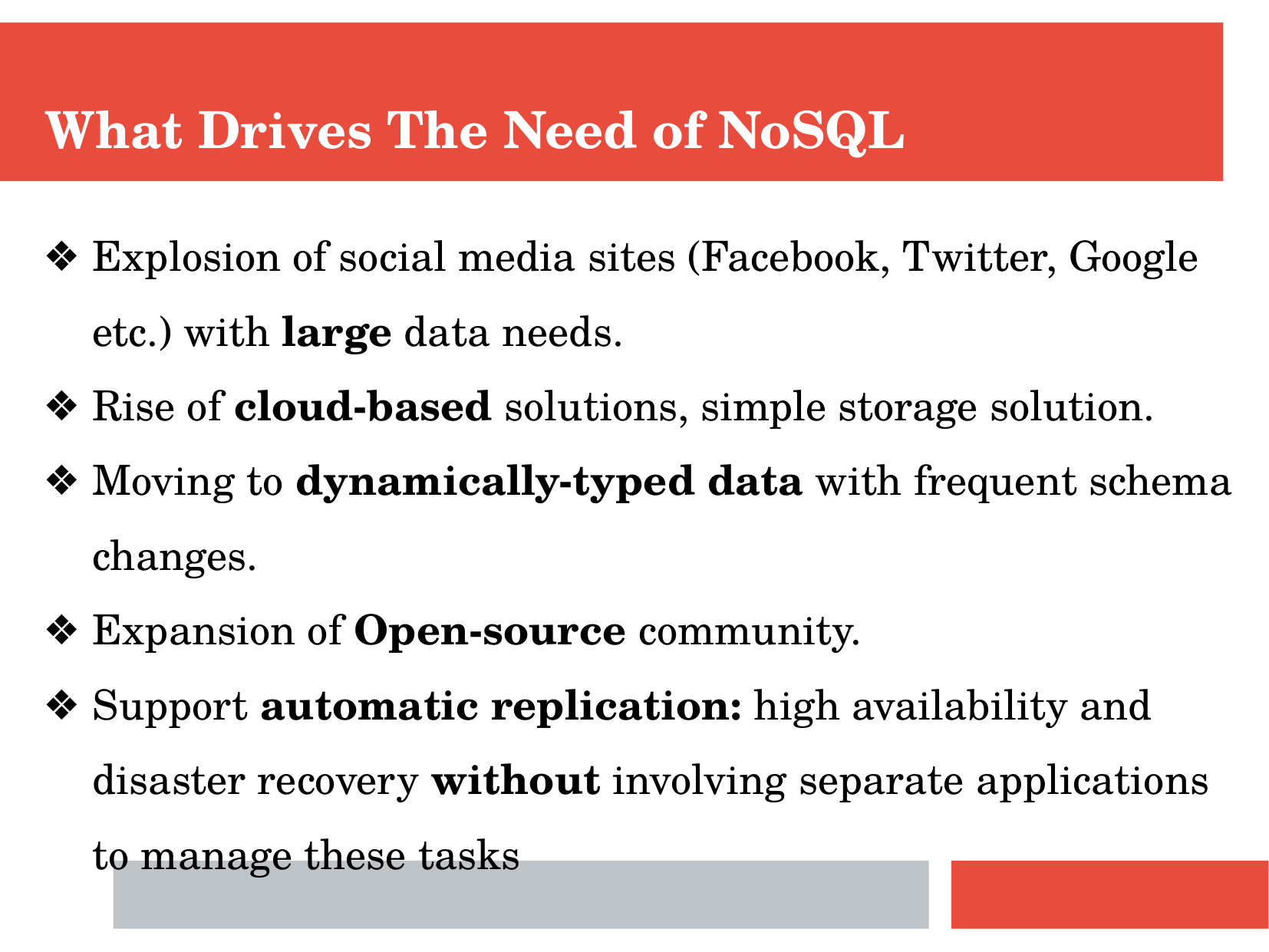

# What Drives The Need of NoSQL
Explosion of social media sites (Facebook, Twitter, Google etc.) with large data needs.
Rise of cloud-based solutions, simple storage solution.
Moving to dynamically-typed data with frequent schema changes.
Expansion of Open-source community.
Support automatic replication: high availability and disaster recovery without involving separate applications to manage these tasks